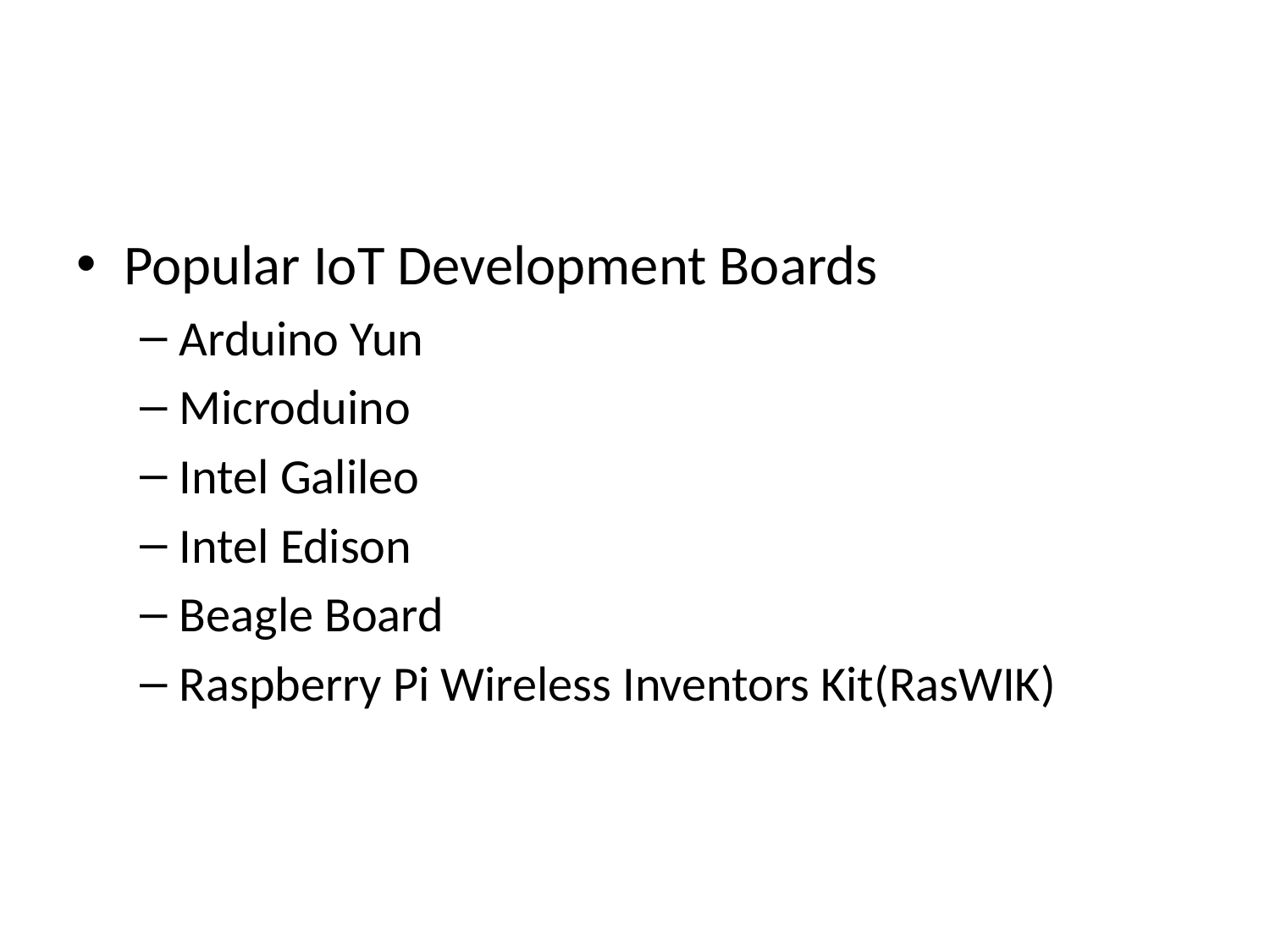

#
Popular IoT Development Boards
Arduino Yun
Microduino
Intel Galileo
Intel Edison
Beagle Board
Raspberry Pi Wireless Inventors Kit(RasWIK)